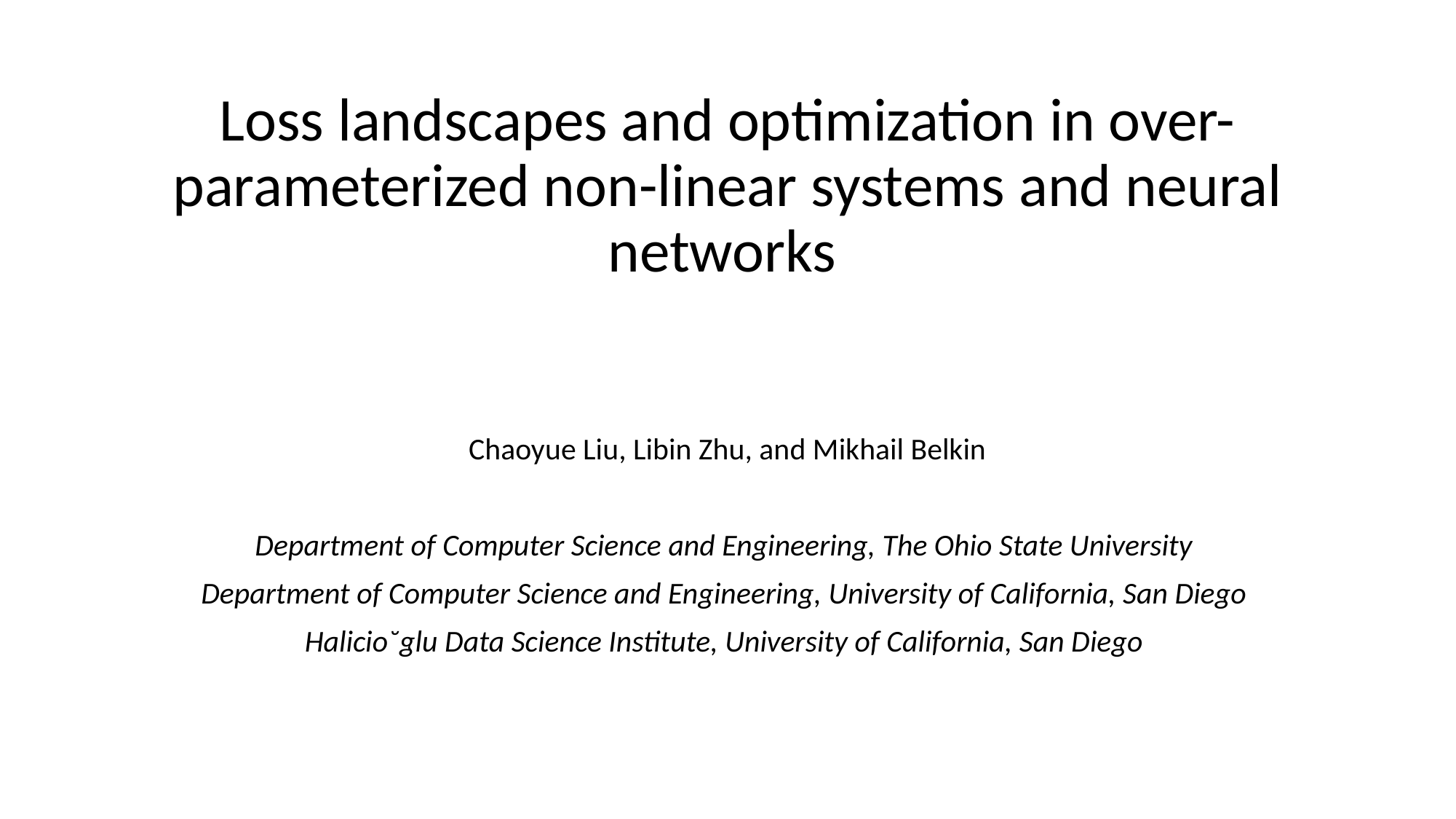

# Loss landscapes and optimization in over-parameterized non-linear systems and neural networks
Chaoyue Liu, Libin Zhu, and Mikhail Belkin

Department of Computer Science and Engineering, The Ohio State University
Department of Computer Science and Engineering, University of California, San Diego
Halicio˘glu Data Science Institute, University of California, San Diego